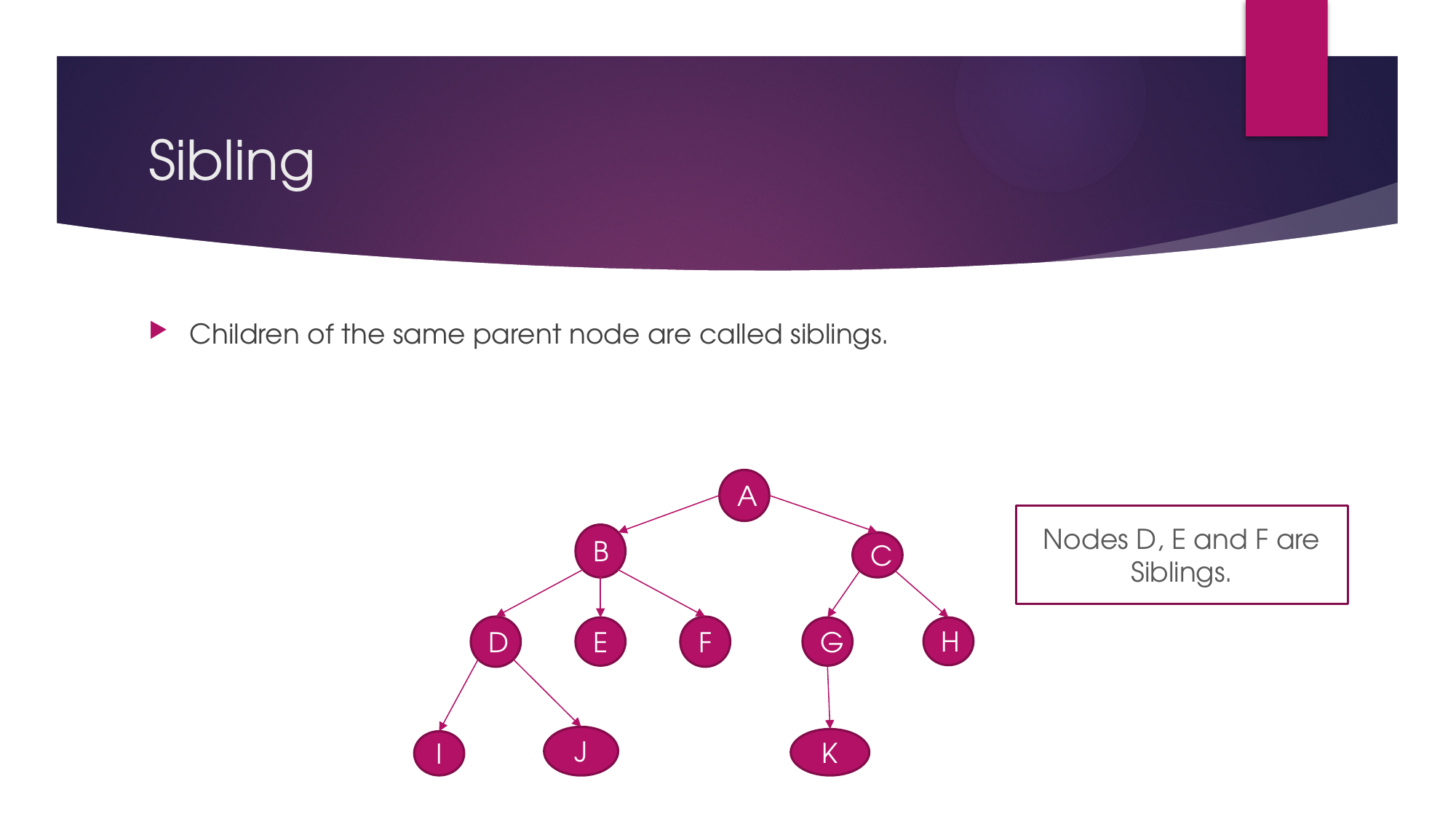

# Sibling
Children of the same parent node are called siblings.
A
B
C
D
F
E
G
H
J
K
I
Nodes D, E and F are Siblings.